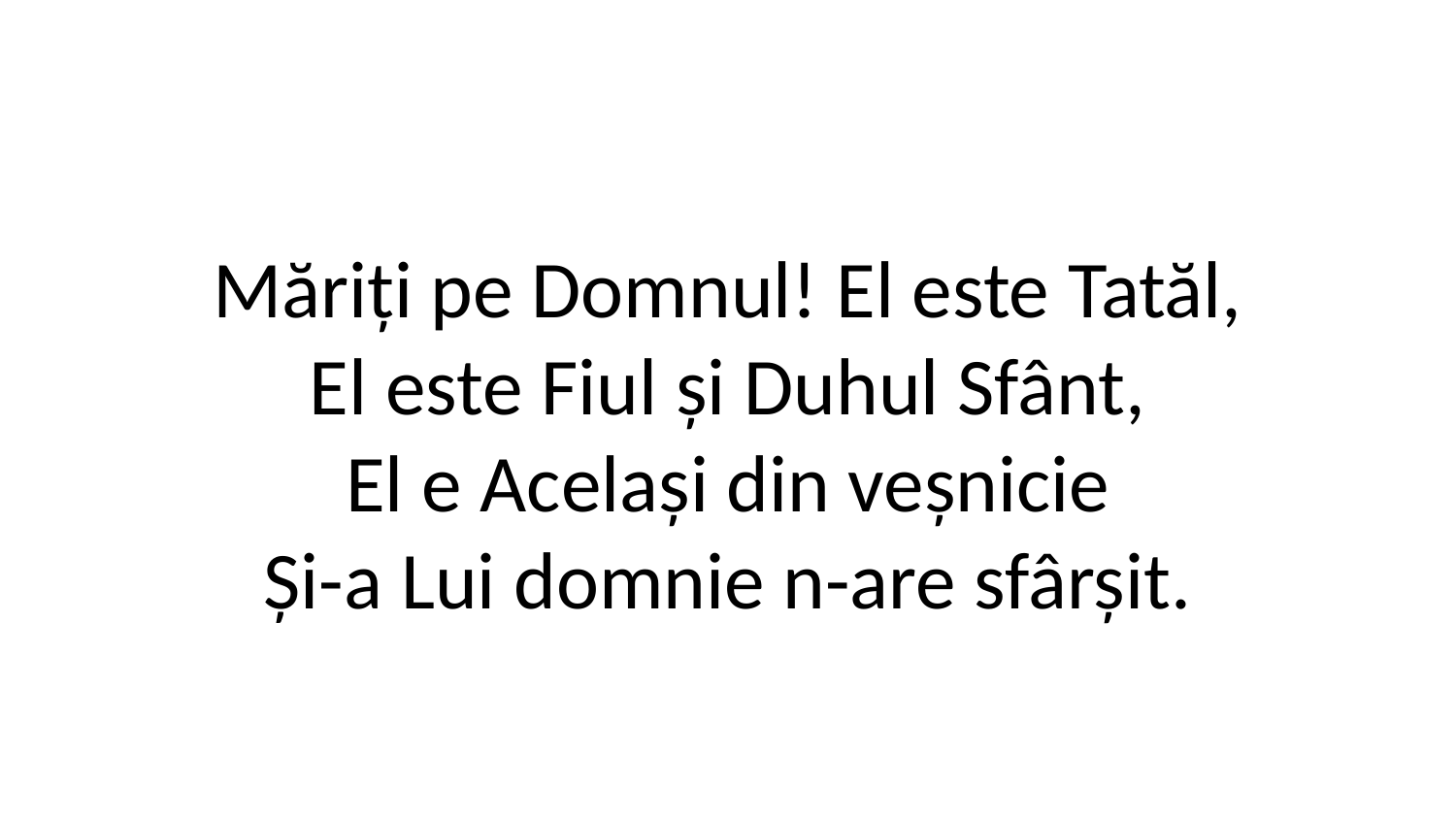

Măriți pe Domnul! El este Tatăl,
El este Fiul și Duhul Sfânt,
El e Același din veșnicie
Și-a Lui domnie n-are sfârșit.